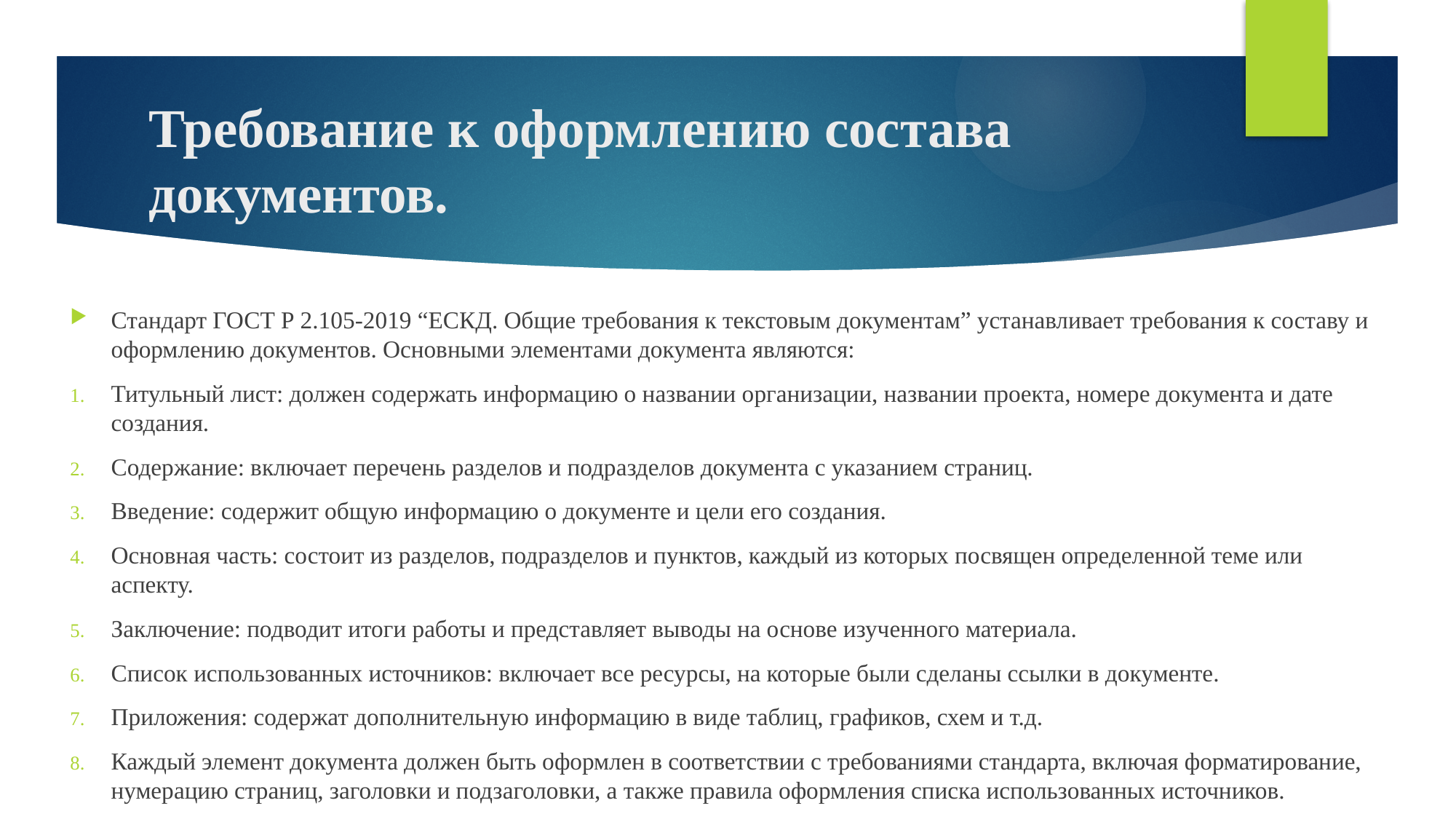

# Требование к оформлению состава документов.
Стандарт ГОСТ Р 2.105-2019 “ЕСКД. Общие требования к текстовым документам” устанавливает требования к составу и оформлению документов. Основными элементами документа являются:
Титульный лист: должен содержать информацию о названии организации, названии проекта, номере документа и дате создания.
Содержание: включает перечень разделов и подразделов документа с указанием страниц.
Введение: содержит общую информацию о документе и цели его создания.
Основная часть: состоит из разделов, подразделов и пунктов, каждый из которых посвящен определенной теме или аспекту.
Заключение: подводит итоги работы и представляет выводы на основе изученного материала.
Список использованных источников: включает все ресурсы, на которые были сделаны ссылки в документе.
Приложения: содержат дополнительную информацию в виде таблиц, графиков, схем и т.д.
Каждый элемент документа должен быть оформлен в соответствии с требованиями стандарта, включая форматирование, нумерацию страниц, заголовки и подзаголовки, а также правила оформления списка использованных источников.